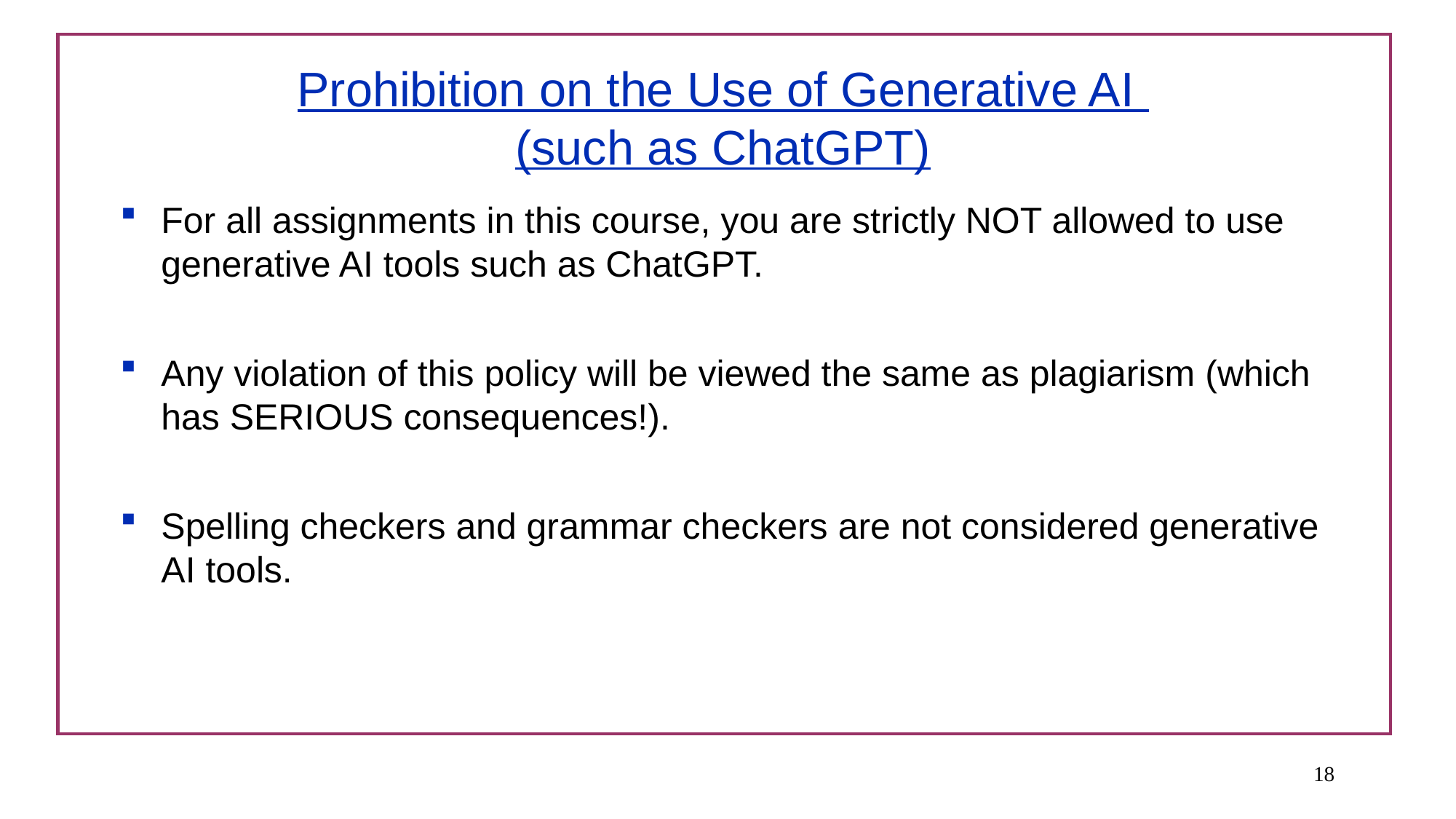

18
# Prohibition on the Use of Generative AI (such as ChatGPT)
For all assignments in this course, you are strictly NOT allowed to use generative AI tools such as ChatGPT.

Any violation of this policy will be viewed the same as plagiarism (which has SERIOUS consequences!).

Spelling checkers and grammar checkers are not considered generative AI tools.